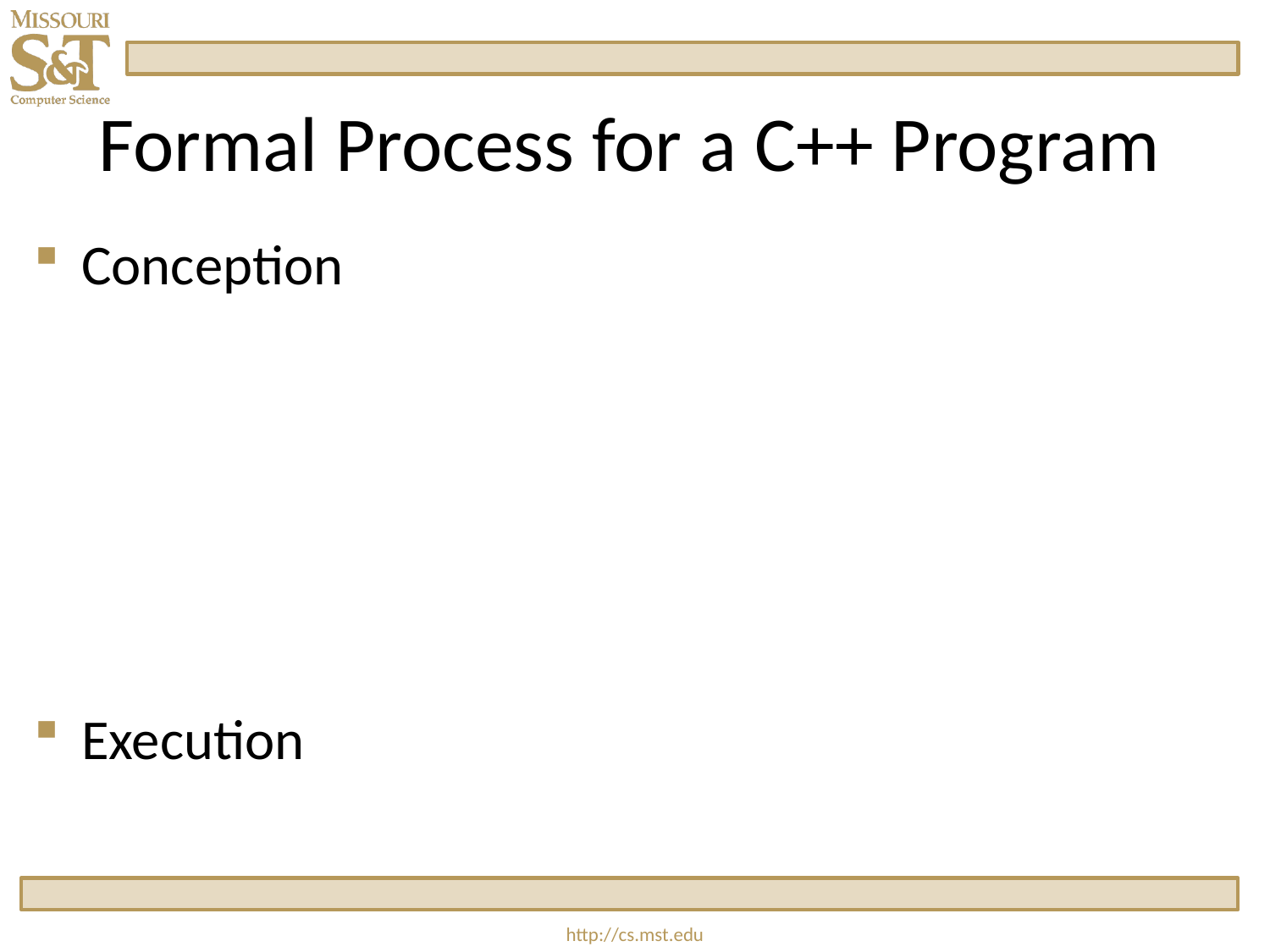

# Formal Process for a C++ Program
Conception

Execution